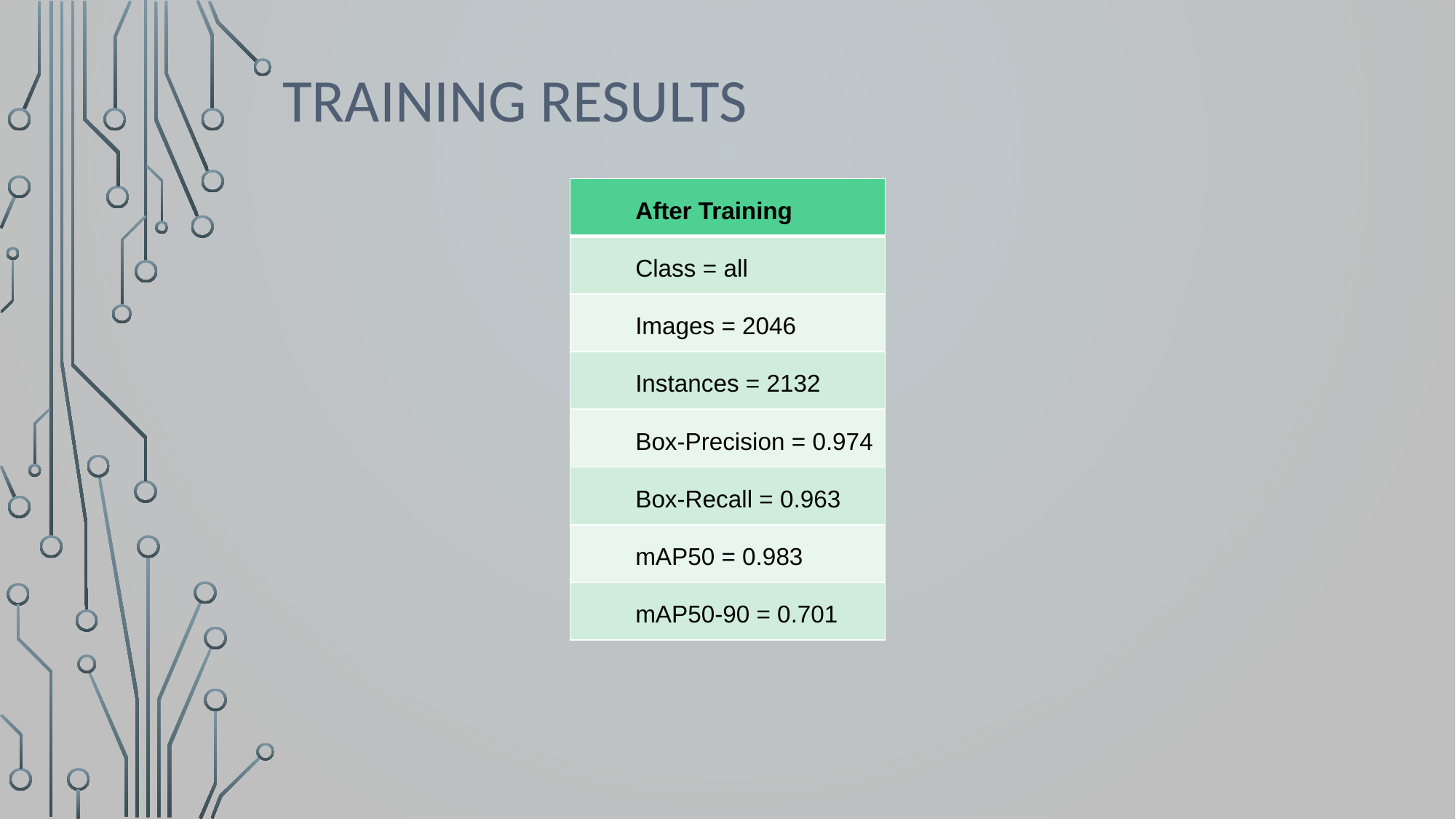

# Training results
| After Training |
| --- |
| Class = all |
| Images = 2046 |
| Instances = 2132 |
| Box-Precision = 0.974 |
| Box-Recall = 0.963 |
| mAP50 = 0.983 |
| mAP50-90 = 0.701 |